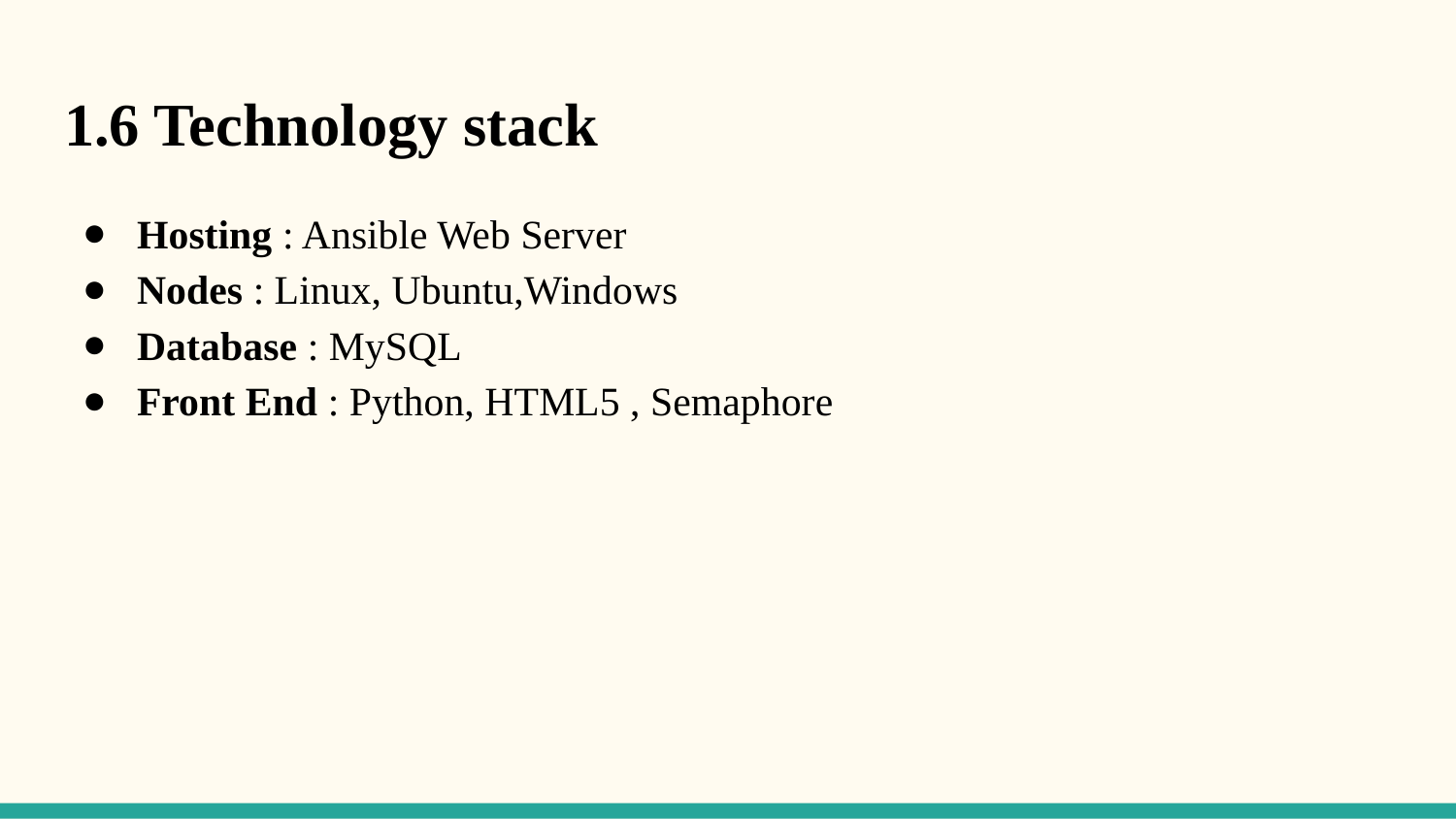

# 1.6 Technology stack
Hosting : Ansible Web Server
Nodes : Linux, Ubuntu,Windows
Database : MySQL
Front End : Python, HTML5 , Semaphore